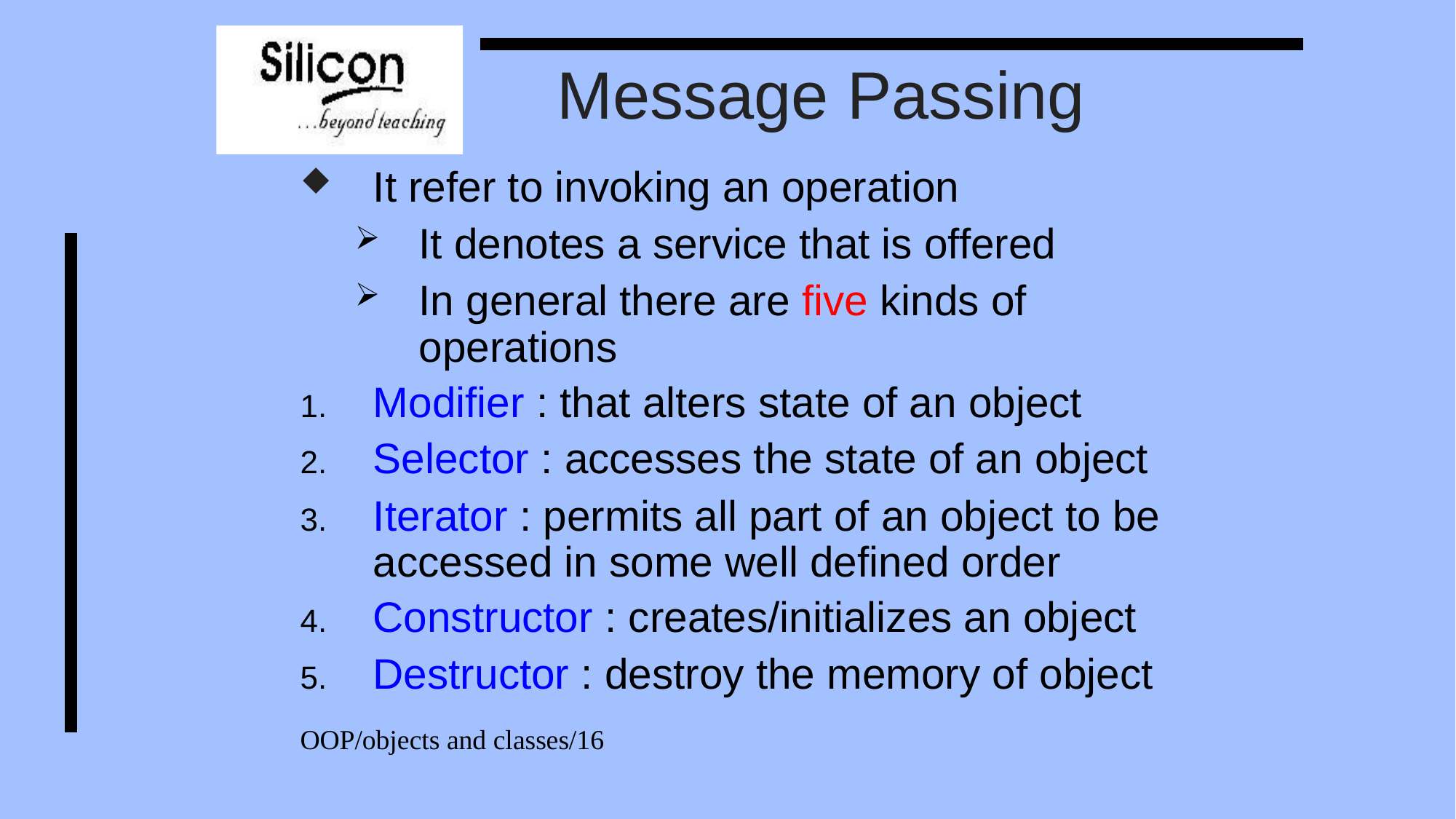

# Message Passing
It refer to invoking an operation
It denotes a service that is offered
In general there are five kinds of  operations
Modifier : that alters state of an object
Selector : accesses the state of an object
Iterator : permits all part of an object to be  accessed in some well defined order
Constructor : creates/initializes an object
Destructor : destroy the memory of object
OOP/objects and classes/16